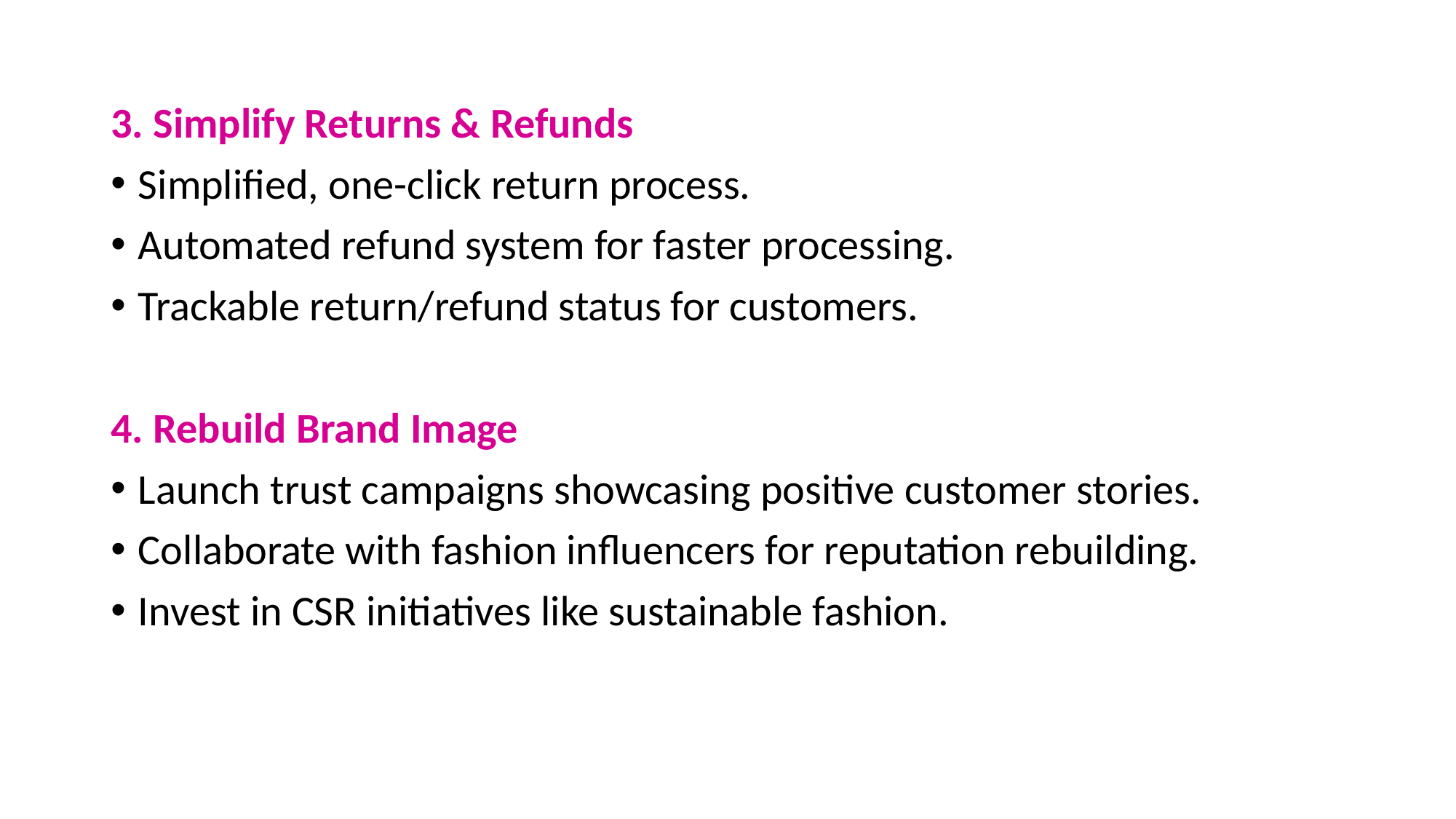

3. Simplify Returns & Refunds
Simplified, one-click return process.
Automated refund system for faster processing.
Trackable return/refund status for customers.

4. Rebuild Brand Image
Launch trust campaigns showcasing positive customer stories.
Collaborate with fashion influencers for reputation rebuilding.
Invest in CSR initiatives like sustainable fashion.